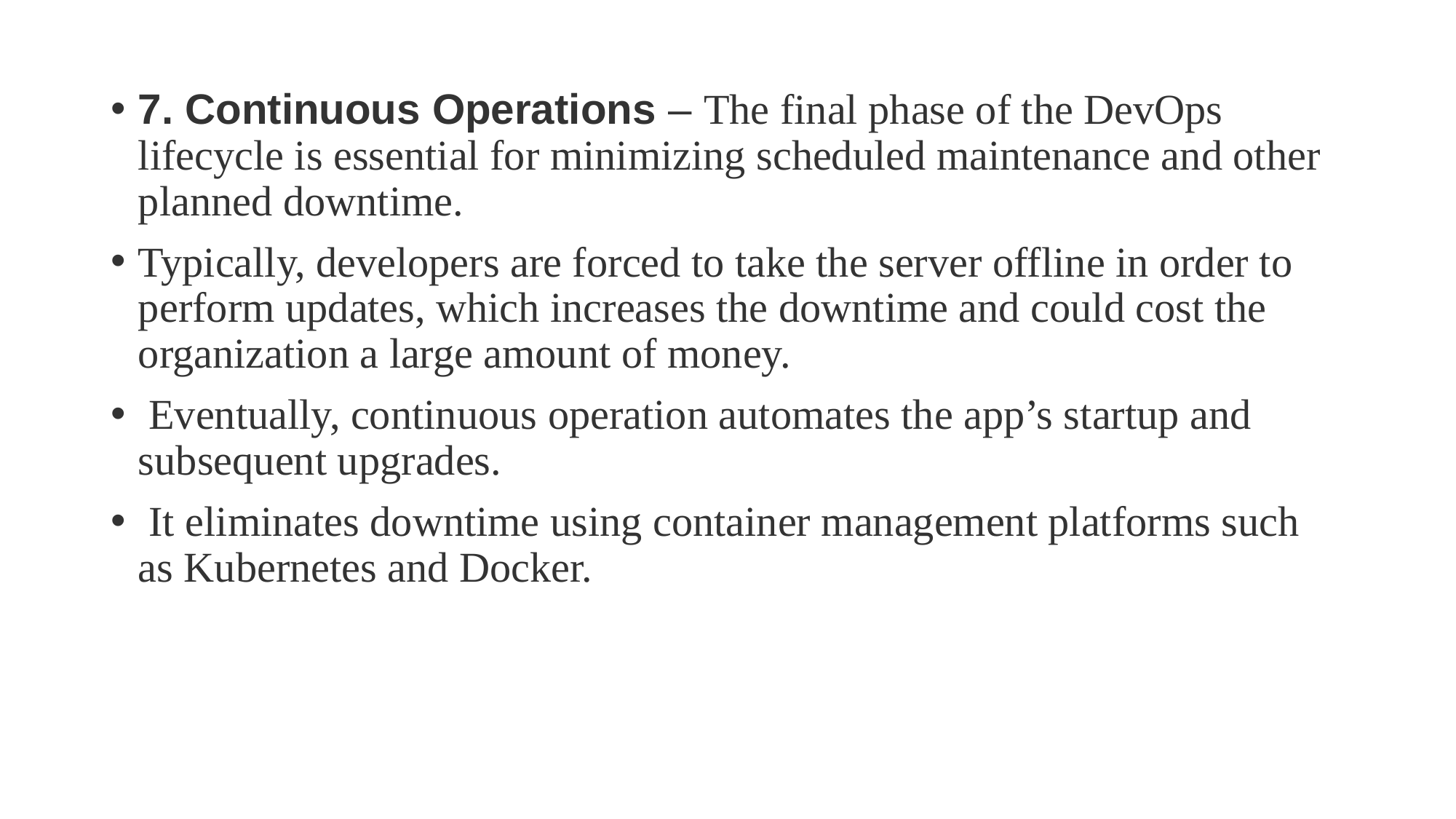

7. Continuous Operations – The final phase of the DevOps lifecycle is essential for minimizing scheduled maintenance and other planned downtime.
Typically, developers are forced to take the server offline in order to perform updates, which increases the downtime and could cost the organization a large amount of money.
 Eventually, continuous operation automates the app’s startup and subsequent upgrades.
 It eliminates downtime using container management platforms such as Kubernetes and Docker.